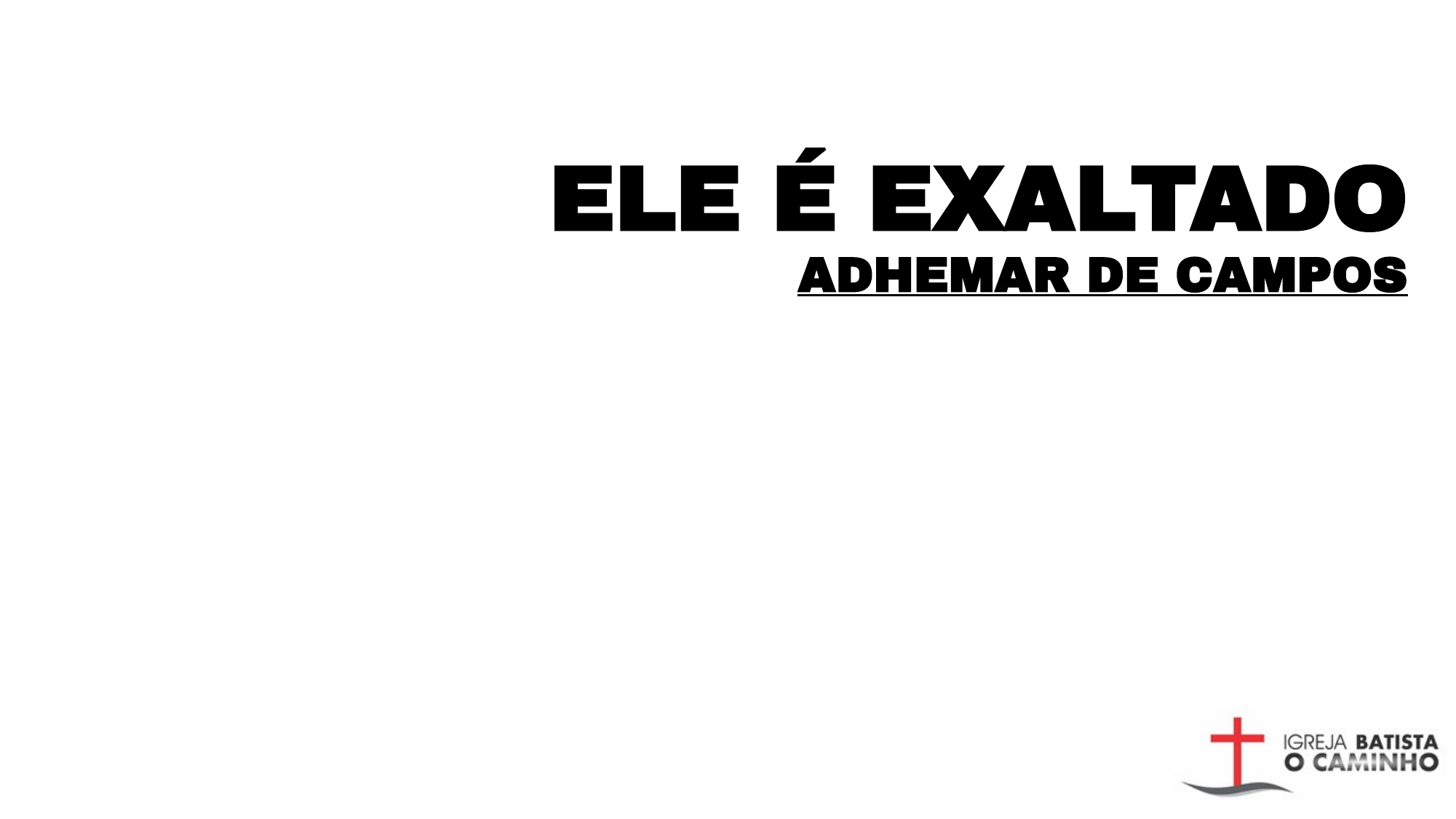

# Ele é exaltado Adhemar de campos